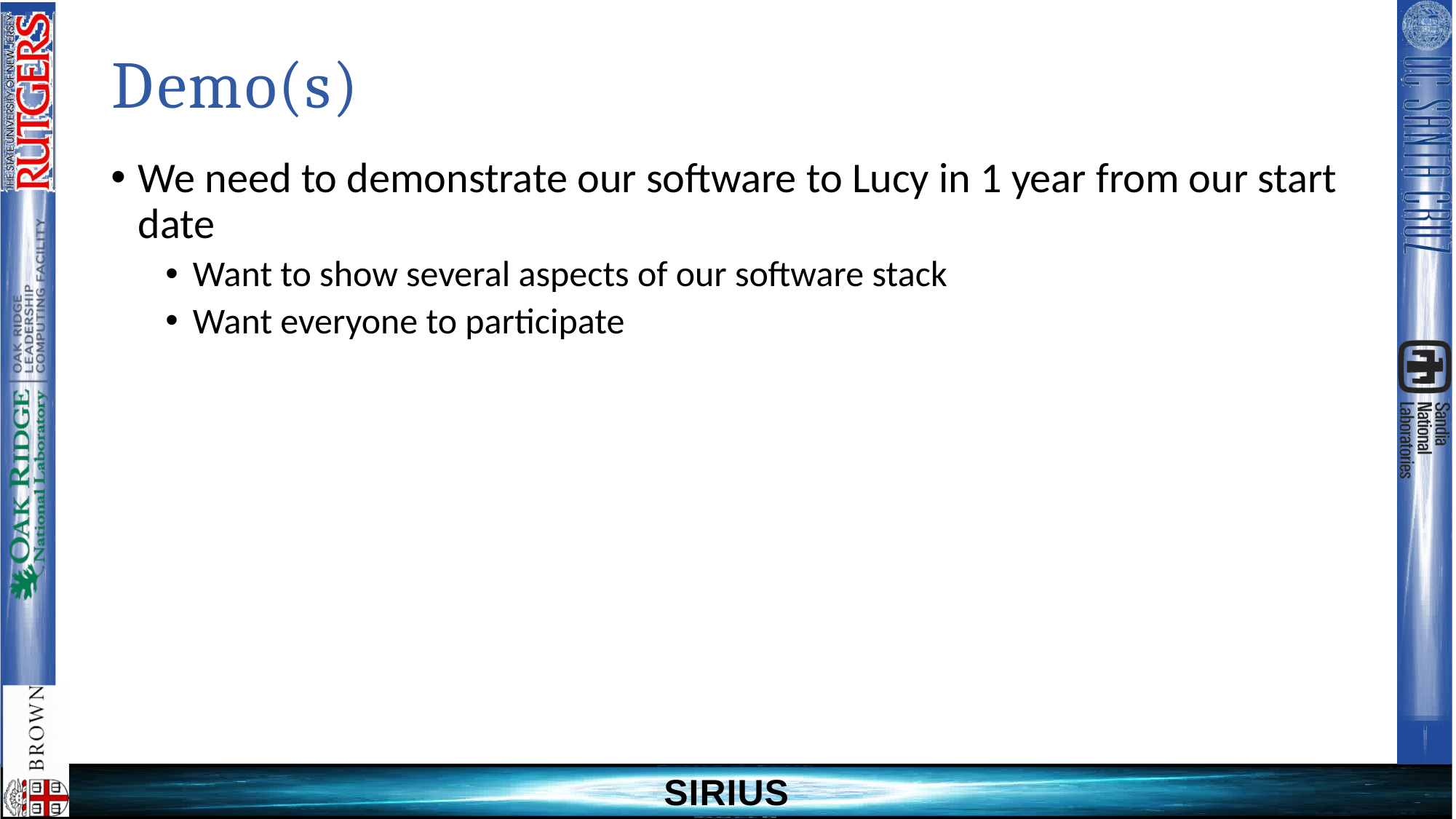

# Demo(s)
We need to demonstrate our software to Lucy in 1 year from our start date
Want to show several aspects of our software stack
Want everyone to participate